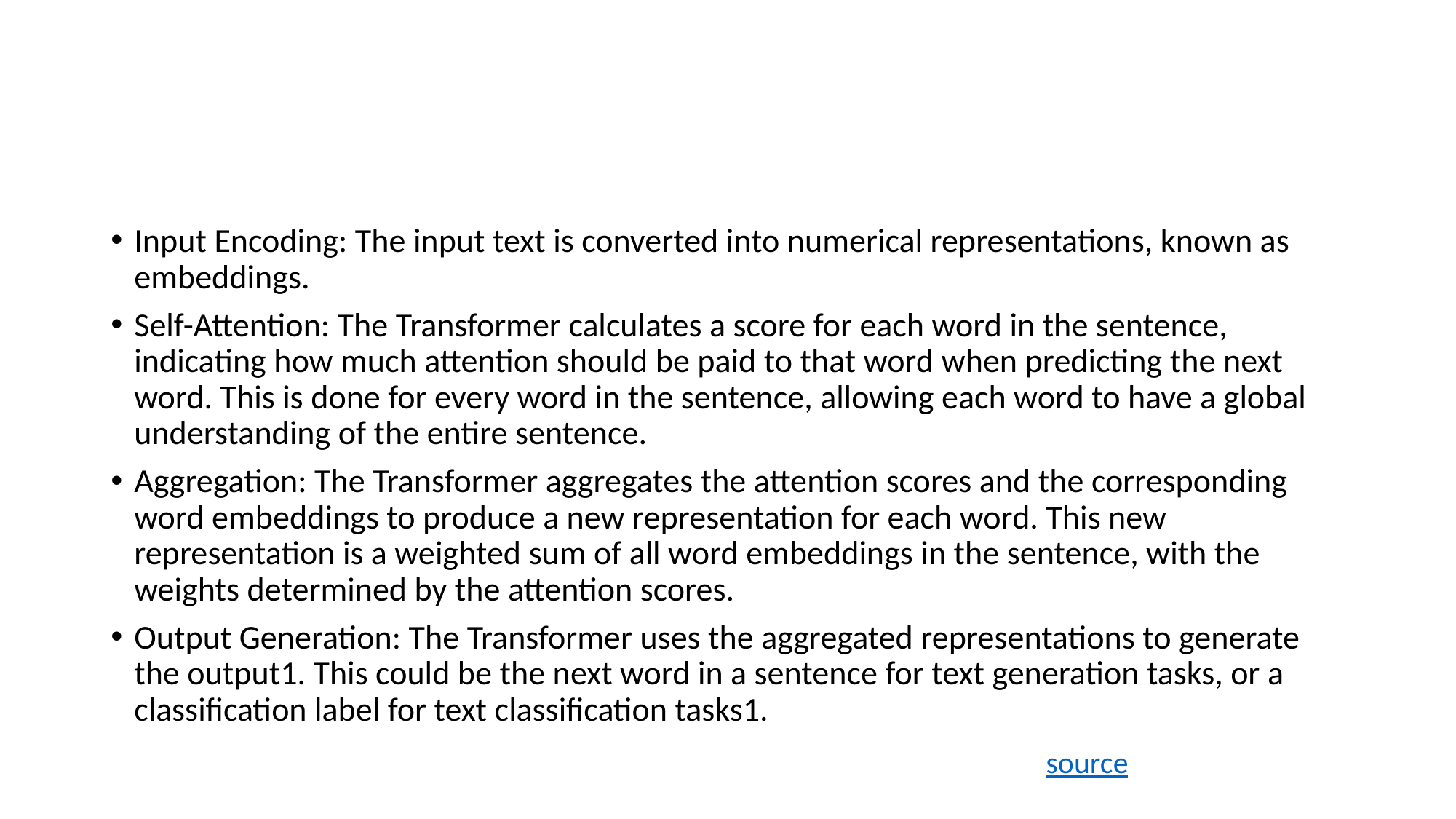

#
Input Encoding: The input text is converted into numerical representations, known as embeddings.
Self-Attention: The Transformer calculates a score for each word in the sentence, indicating how much attention should be paid to that word when predicting the next word. This is done for every word in the sentence, allowing each word to have a global understanding of the entire sentence.
Aggregation: The Transformer aggregates the attention scores and the corresponding word embeddings to produce a new representation for each word. This new representation is a weighted sum of all word embeddings in the sentence, with the weights determined by the attention scores.
Output Generation: The Transformer uses the aggregated representations to generate the output1. This could be the next word in a sentence for text generation tasks, or a classification label for text classification tasks1.
source